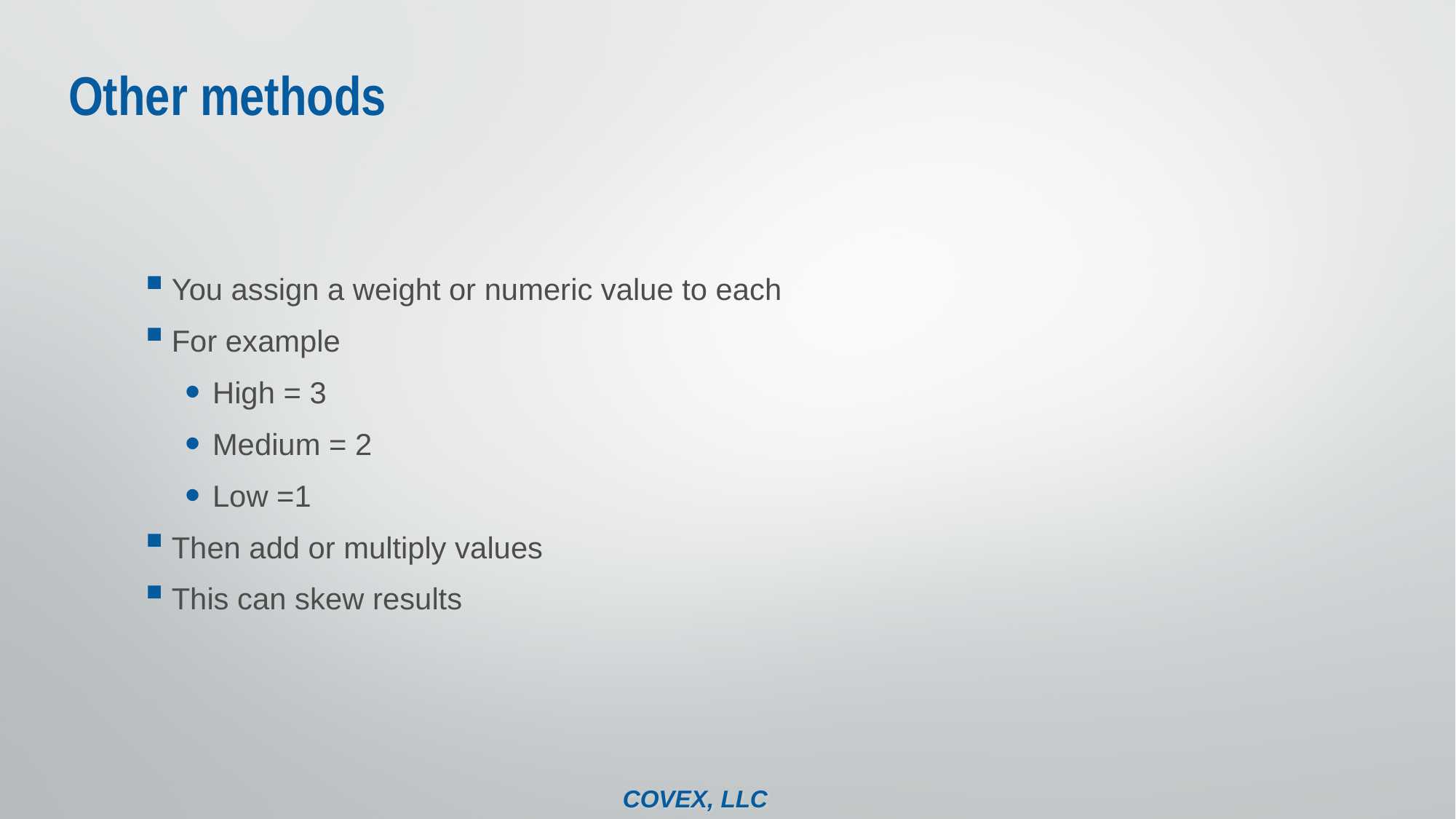

# Other methods
You assign a weight or numeric value to each
For example
High = 3
Medium = 2
Low =1
Then add or multiply values
This can skew results